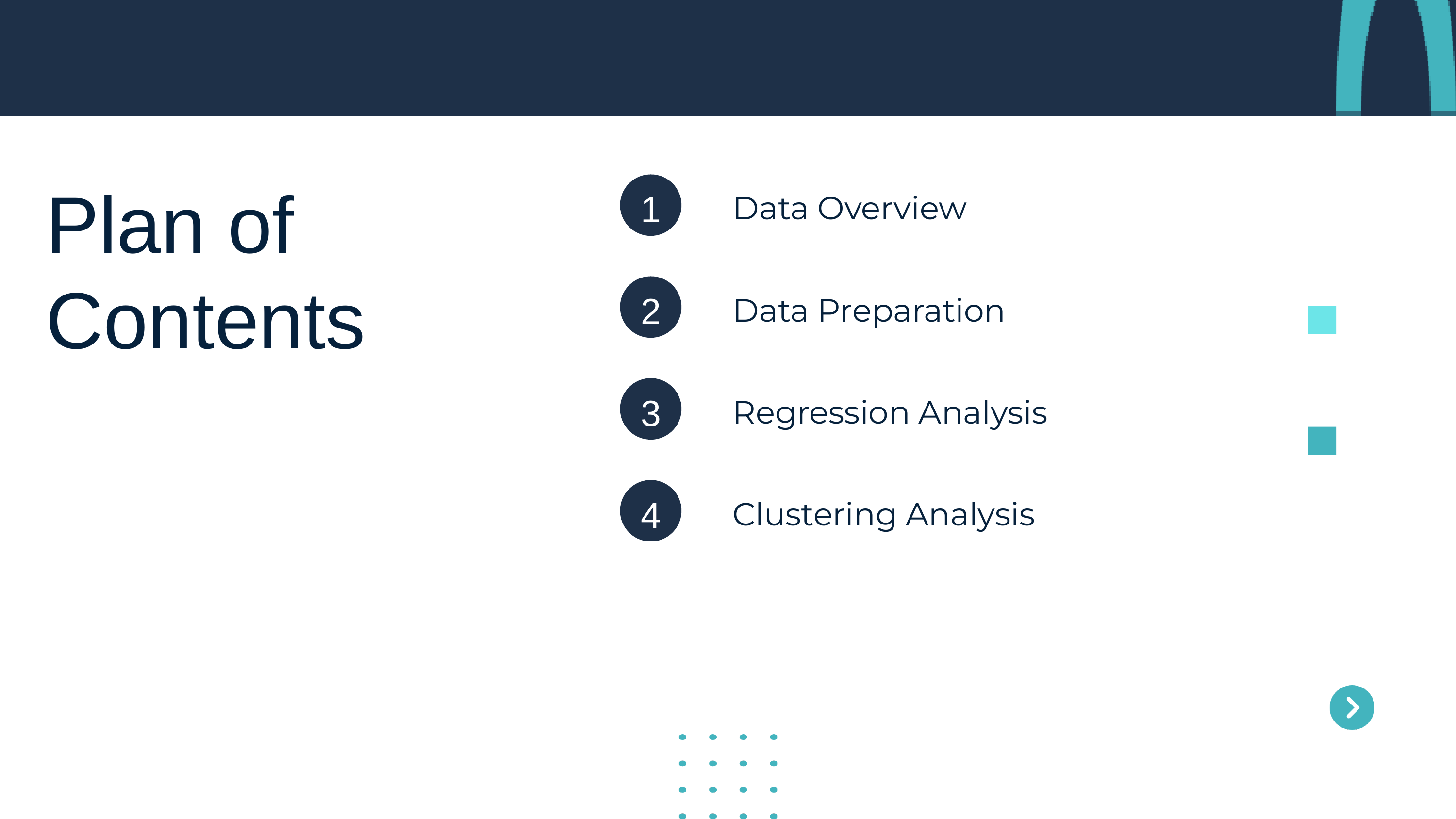

Data Overview
1
Plan of Contents

Data Preparation
2

Regression Analysis
3

Clustering Analysis
4